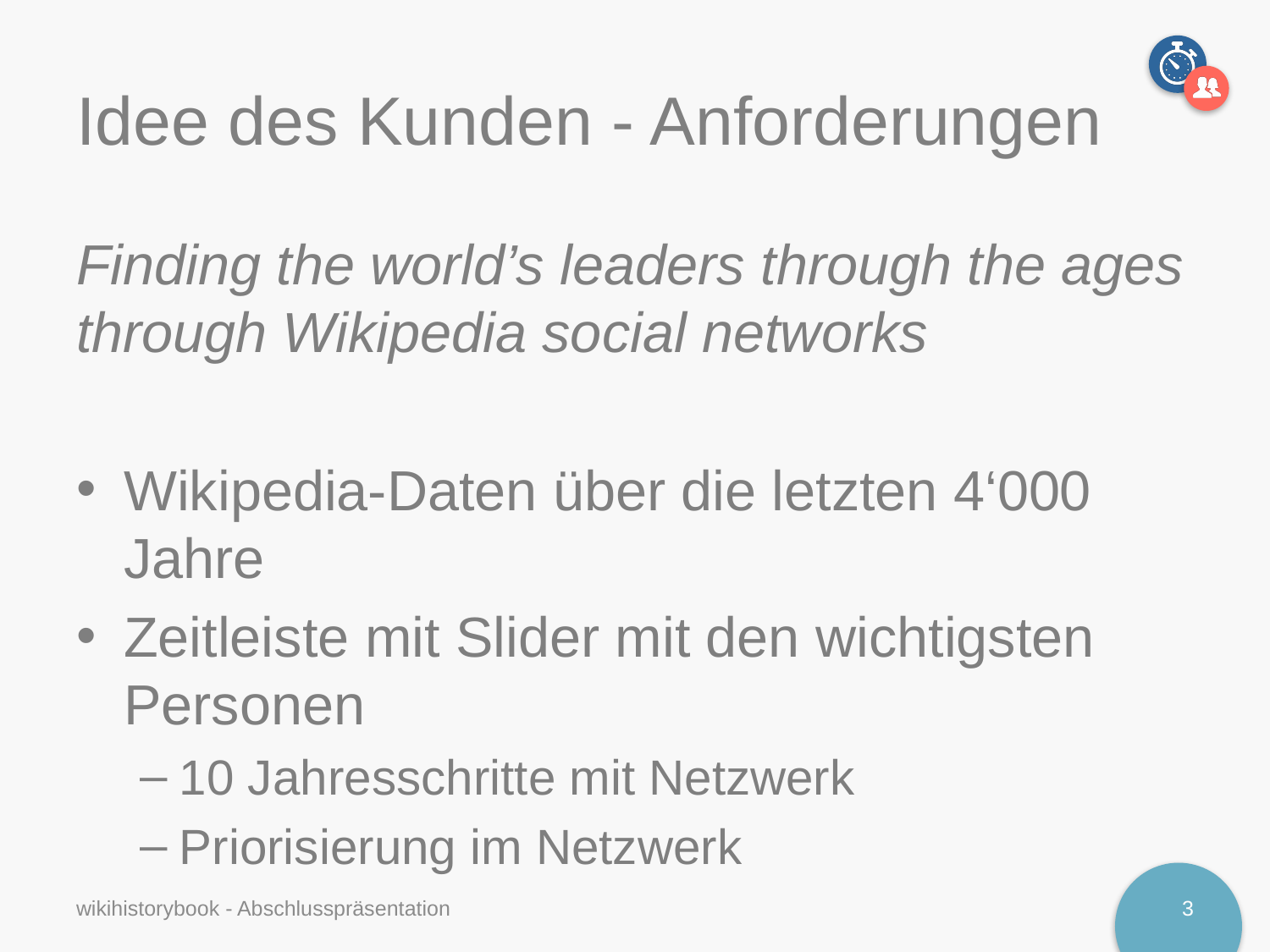

# Idee des Kunden - Anforderungen
Finding the world’s leaders through the ages through Wikipedia social networks

Wikipedia-Daten über die letzten 4‘000 Jahre
Zeitleiste mit Slider mit den wichtigsten Personen
10 Jahresschritte mit Netzwerk
Priorisierung im Netzwerk
wikihistorybook - Abschlusspräsentation
3